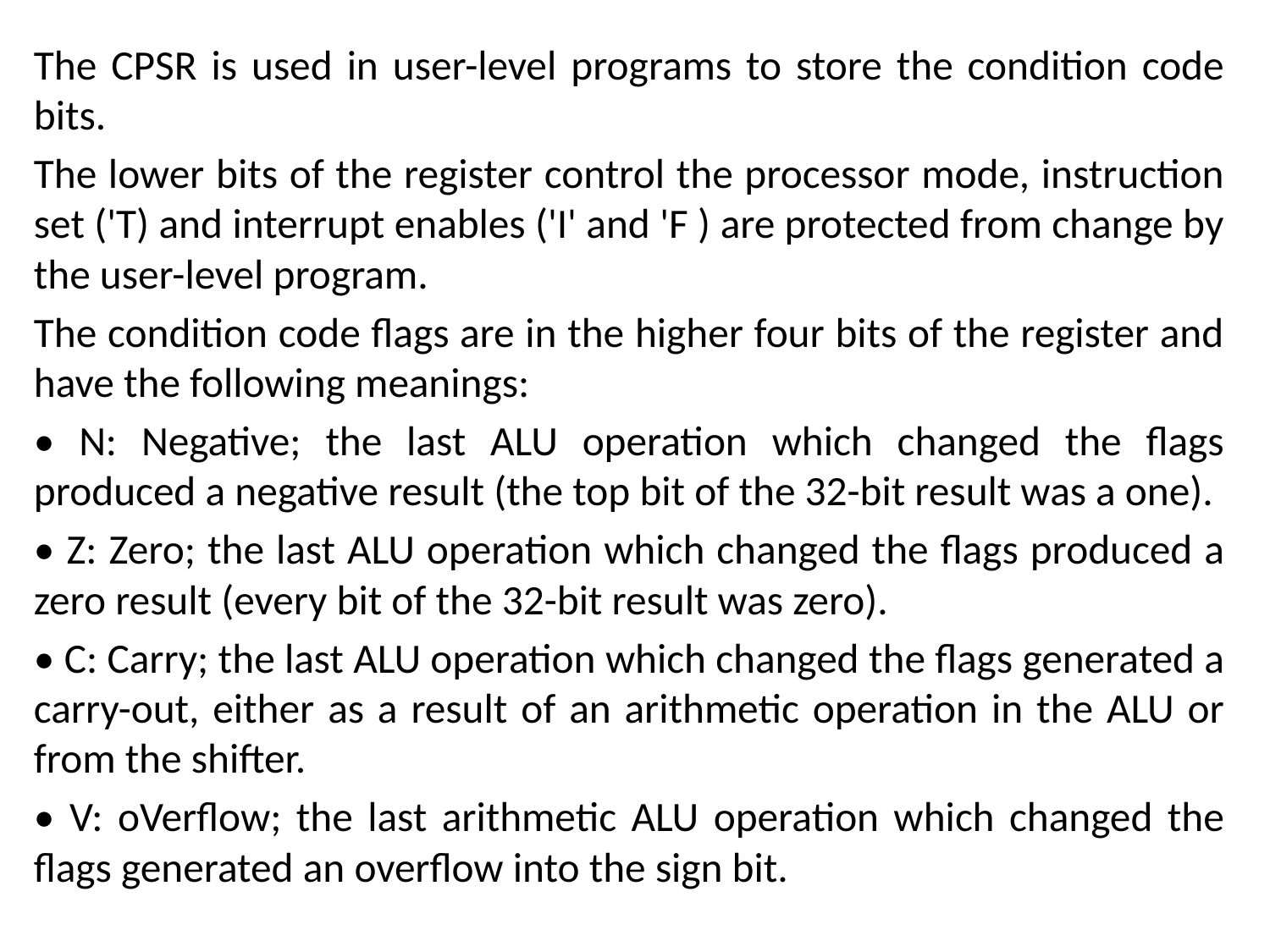

The CPSR is used in user-level programs to store the condition code bits.
The lower bits of the register control the processor mode, instruction set ('T) and interrupt enables ('I' and 'F ) are protected from change by the user-level program.
The condition code flags are in the higher four bits of the register and have the following meanings:
• N: Negative; the last ALU operation which changed the flags produced a negative result (the top bit of the 32-bit result was a one).
• Z: Zero; the last ALU operation which changed the flags produced a zero result (every bit of the 32-bit result was zero).
• C: Carry; the last ALU operation which changed the flags generated a carry-out, either as a result of an arithmetic operation in the ALU or from the shifter.
• V: oVerflow; the last arithmetic ALU operation which changed the flags generated an overflow into the sign bit.